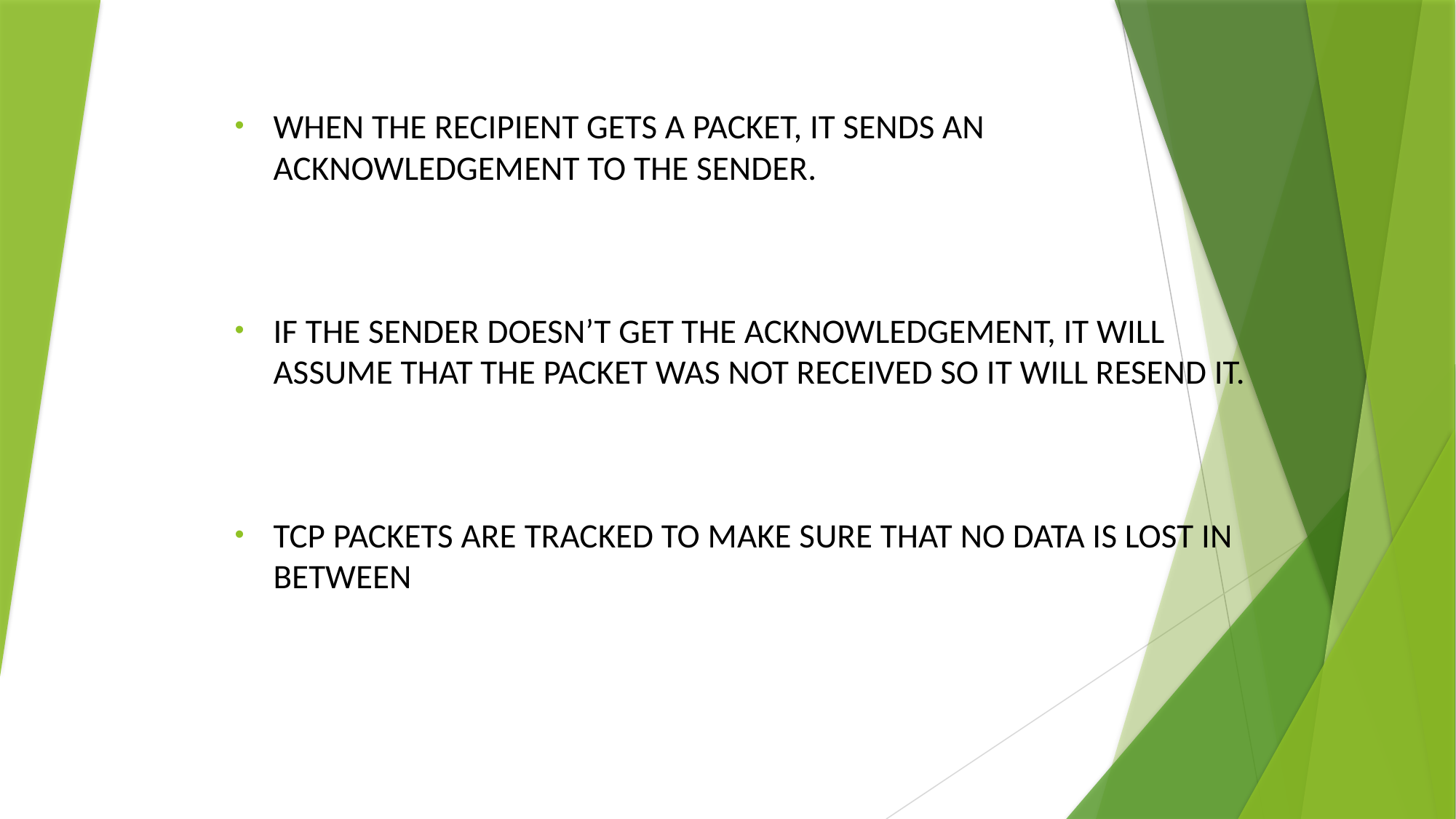

#
WHEN THE RECIPIENT GETS A PACKET, IT SENDS AN ACKNOWLEDGEMENT TO THE SENDER.

IF THE SENDER DOESN’T GET THE ACKNOWLEDGEMENT, IT WILL ASSUME THAT THE PACKET WAS NOT RECEIVED SO IT WILL RESEND IT.

TCP PACKETS ARE TRACKED TO MAKE SURE THAT NO DATA IS LOST IN BETWEEN